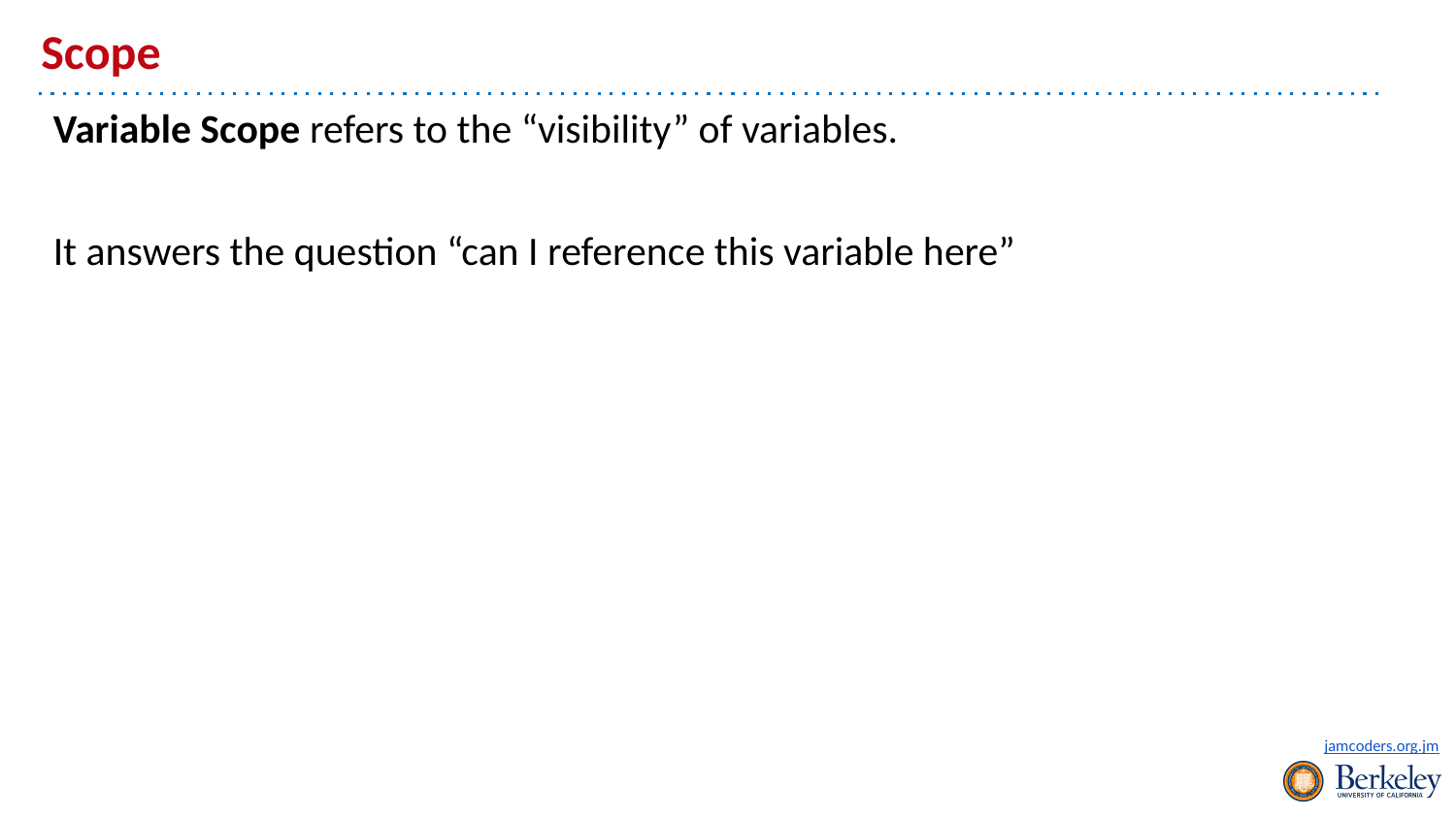

# Scope
Variable Scope refers to the “visibility” of variables.

It answers the question “can I reference this variable here”